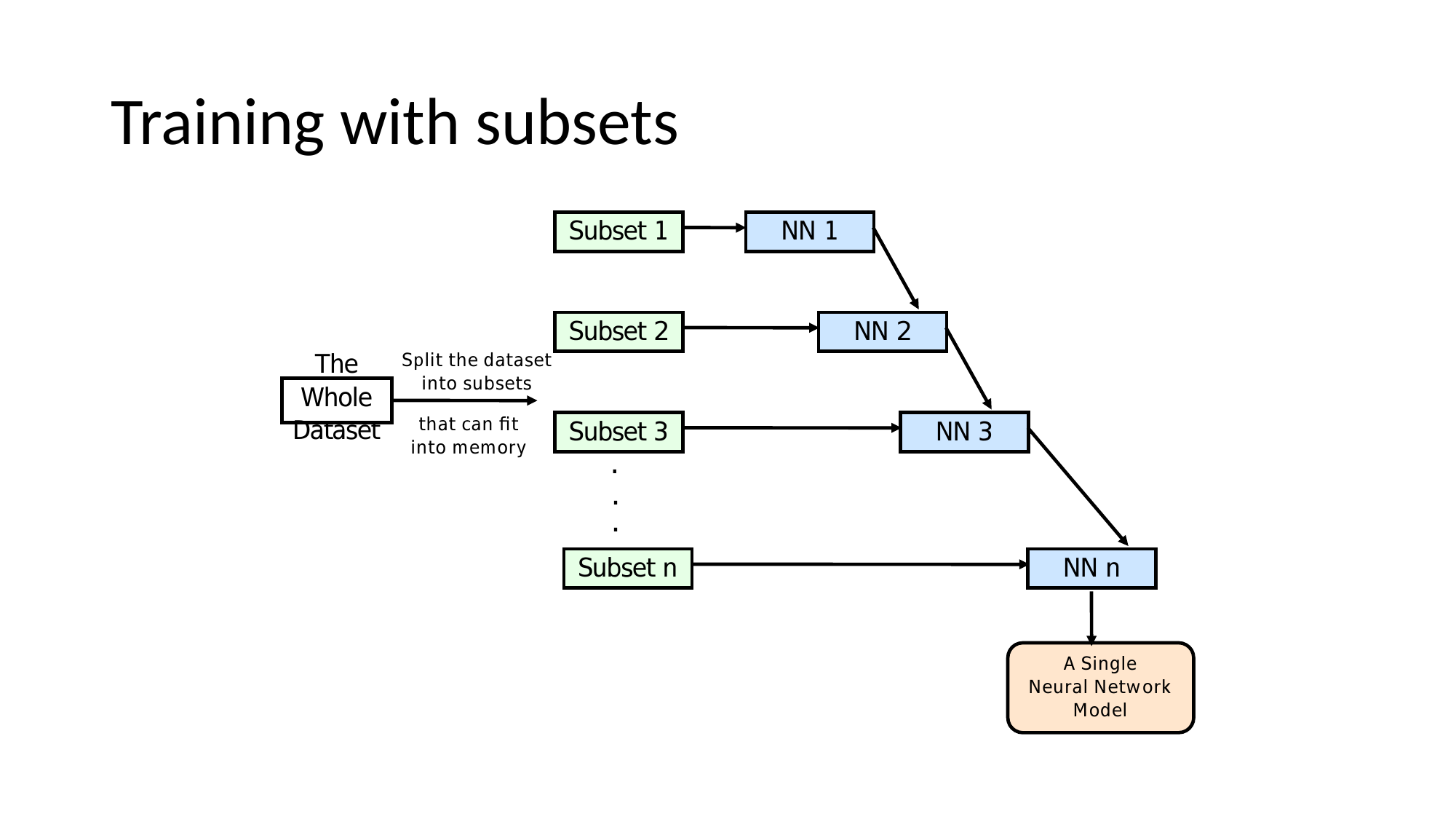

# Training with subsets
Subset 1
NN 1
Subset 2
NN 2
The
Whole
Dataset

Subset 3
NN 3
Subset n
NN n
A Single
Neural Network
Model
Split the dataset
into subsets
that can fit
into memory
.
.
.